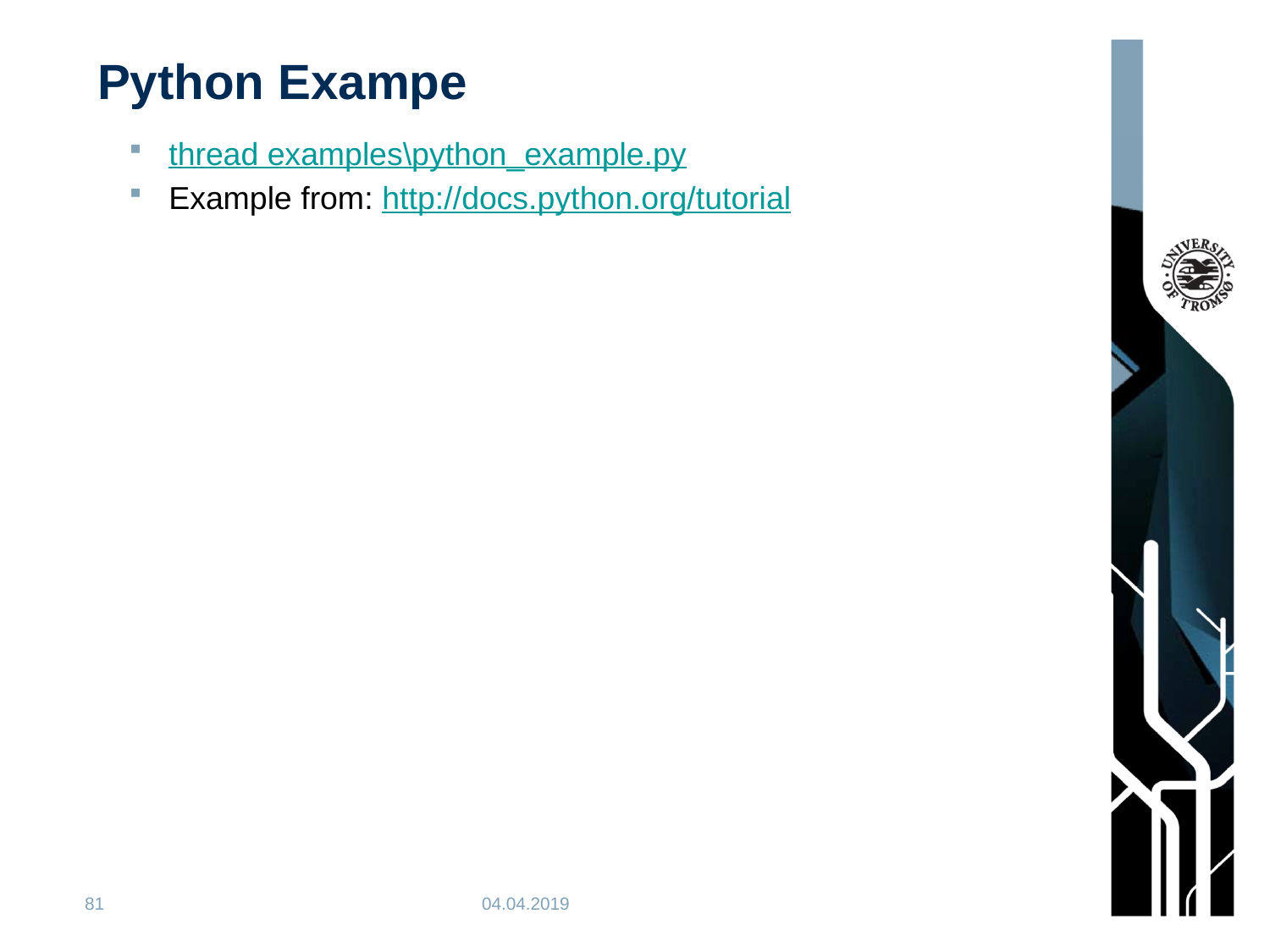

# Python Exampe
thread examples\python_example.py
Example from: http://docs.python.org/tutorial

81
04.04.2019